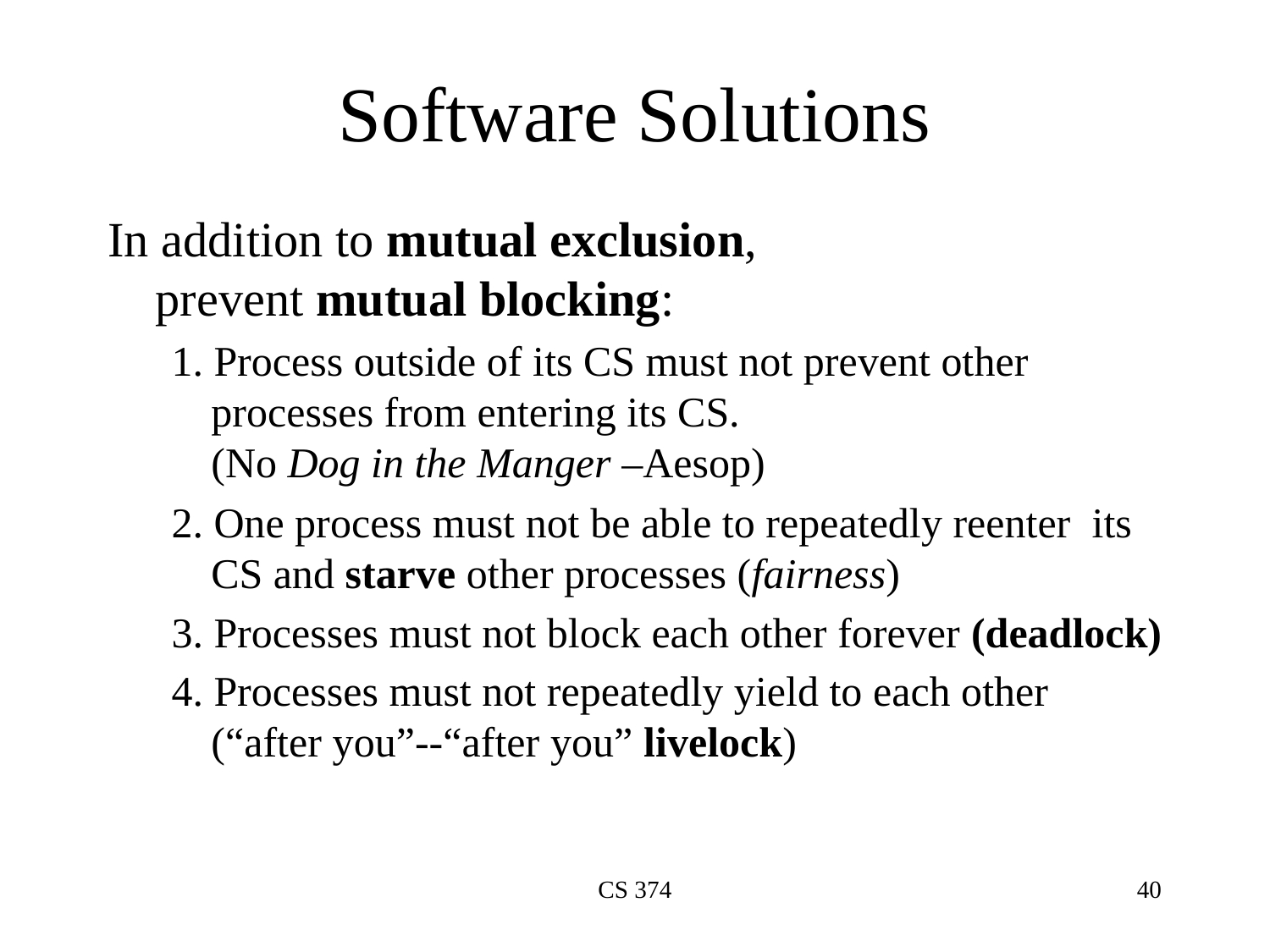

# Software Solutions
In addition to mutual exclusion,
prevent mutual blocking:
1. Process outside of its CS must not prevent other processes from entering its CS.
(No Dog in the Manger –Aesop)
2. One process must not be able to repeatedly reenter  its CS and starve other processes (fairness)
3. Processes must not block each other forever (deadlock)
4. Processes must not repeatedly yield to each other (“after you”--“after you” livelock)
CS 374
40